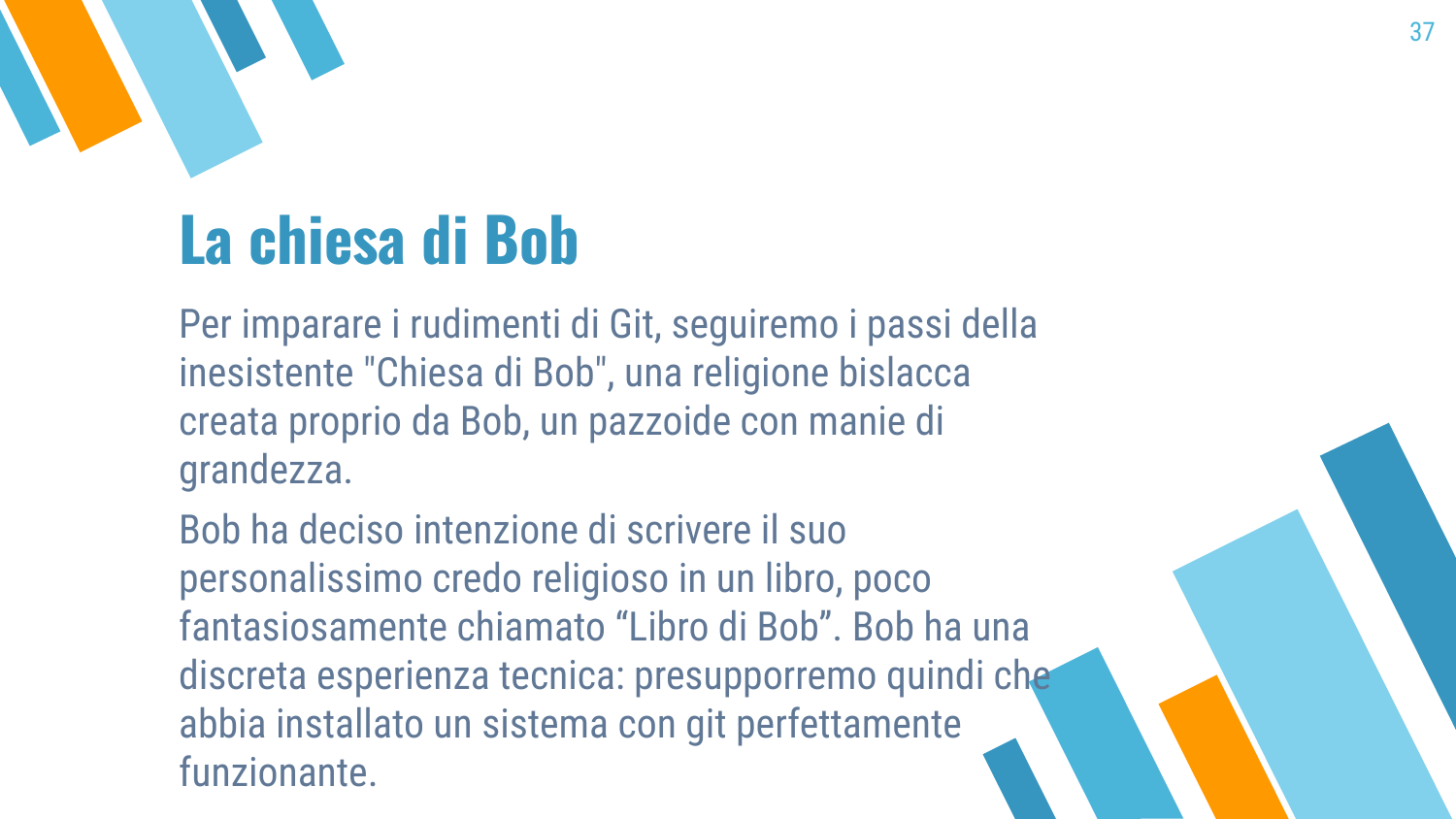

37
# La chiesa di Bob
Per imparare i rudimenti di Git, seguiremo i passi della inesistente "Chiesa di Bob", una religione bislacca creata proprio da Bob, un pazzoide con manie di grandezza.
Bob ha deciso intenzione di scrivere il suo personalissimo credo religioso in un libro, poco fantasiosamente chiamato “Libro di Bob”. Bob ha una discreta esperienza tecnica: presupporremo quindi che abbia installato un sistema con git perfettamente funzionante.